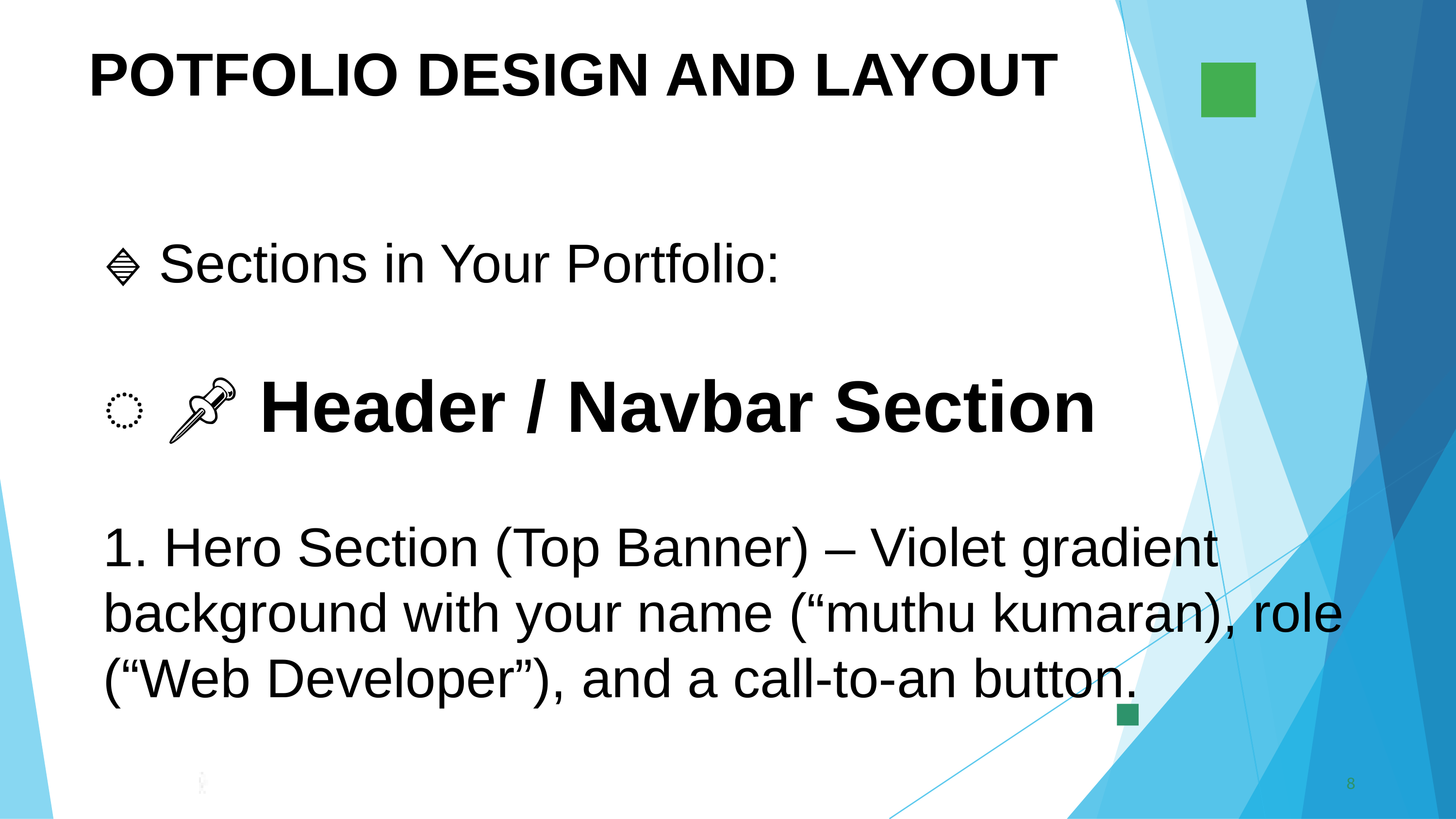

POTFOLIO DESIGN AND LAYOUT

🔹 Sections in Your Portfolio:

️ 📌 Header / Navbar Section

1. Hero Section (Top Banner) – Violet gradient background with your name (“muthu kumaran), role (“Web Developer”), and a call-to-an button.

8